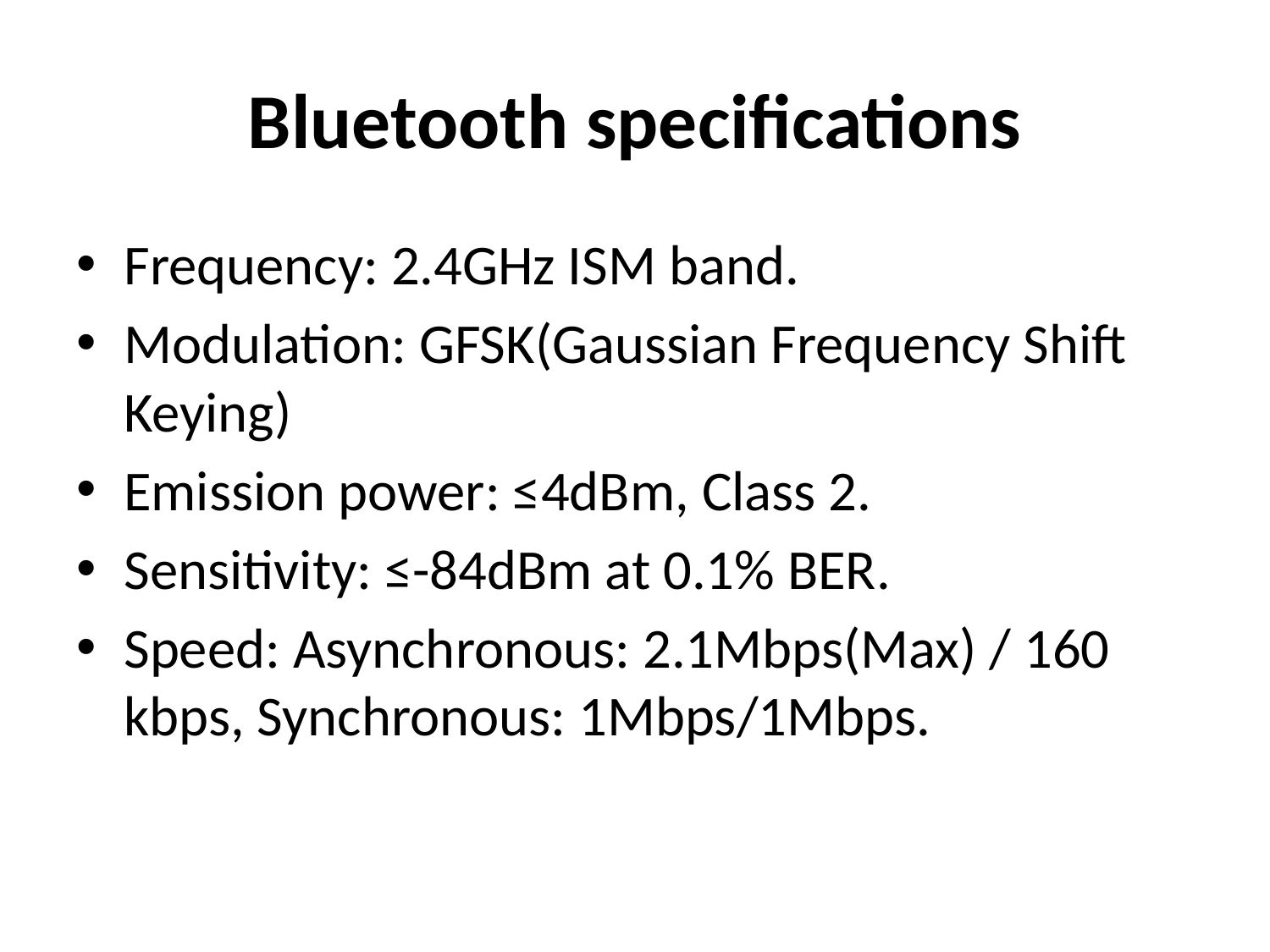

# Bluetooth specifications
Frequency: 2.4GHz ISM band.
Modulation: GFSK(Gaussian Frequency Shift Keying)
Emission power: ≤4dBm, Class 2.
Sensitivity: ≤-84dBm at 0.1% BER.
Speed: Asynchronous: 2.1Mbps(Max) / 160 kbps, Synchronous: 1Mbps/1Mbps.